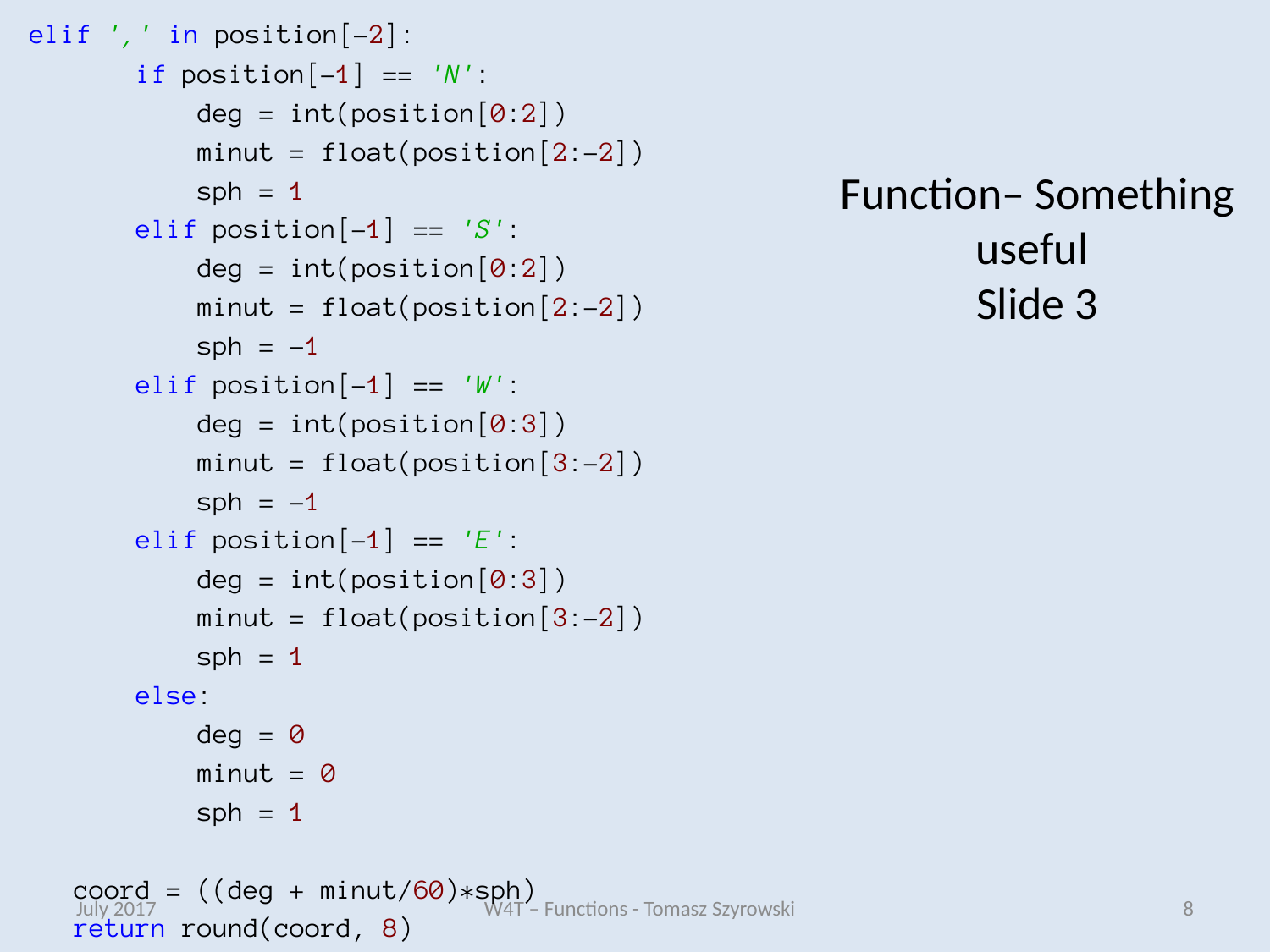

elif ',' in position[-2]:
        if position[-1] == 'N':
            deg = int(position[0:2])
            minut = float(position[2:-2])
            sph = 1
        elif position[-1] == 'S':
            deg = int(position[0:2])
            minut = float(position[2:-2])
            sph = -1
        elif position[-1] == 'W':
            deg = int(position[0:3])
            minut = float(position[3:-2])
            sph = -1
        elif position[-1] == 'E':
            deg = int(position[0:3])
            minut = float(position[3:-2])
            sph = 1
        else:
            deg = 0
            minut = 0
            sph = 1
    coord = ((deg + minut/60)*sph)
    return round(coord, 8)
# Function– Something useful Slide 3
July 2017
W4T – Functions - Tomasz Szyrowski
8